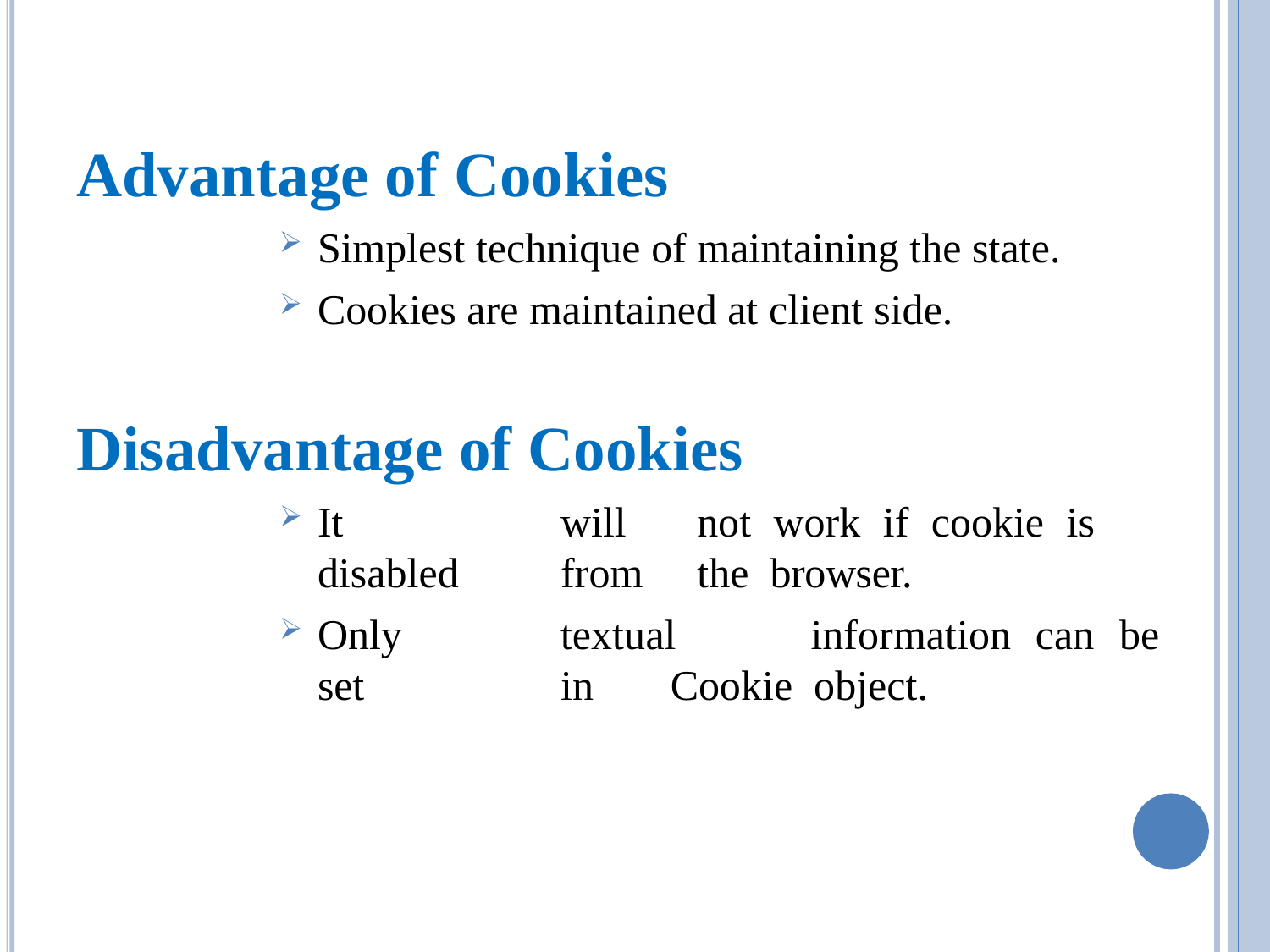

# Advantage of Cookies
Simplest technique of maintaining the state.
Cookies are maintained at client side.

Disadvantage of Cookies
It	will	not	work	if	cookie	is	disabled	from	the  browser.
Only	textual	information	can	be	set	in	Cookie  object.